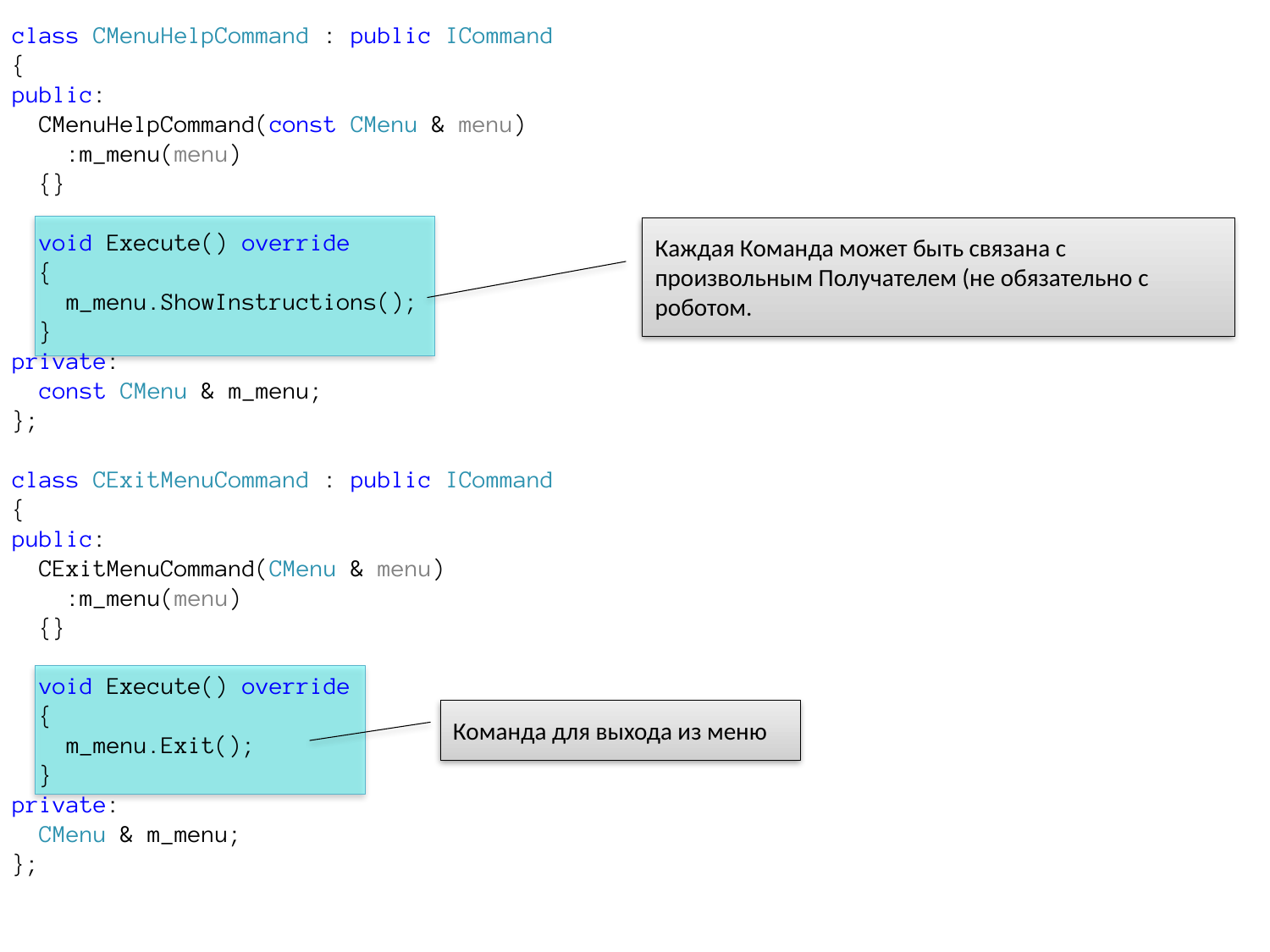

class CMenuHelpCommand : public ICommand
{
public:
  CMenuHelpCommand(const CMenu & menu)
    :m_menu(menu)
  {}

  void Execute() override
  {
    m_menu.ShowInstructions();
  }
private:
  const CMenu & m_menu;
};

class CExitMenuCommand : public ICommand
{
public:
  CExitMenuCommand(CMenu & menu)
    :m_menu(menu)
  {}

  void Execute() override
  {
    m_menu.Exit();
  }
private:
  CMenu & m_menu;
};

Каждая Команда может быть связана с произвольным Получателем (не обязательно с роботом.

Команда для выхода из меню